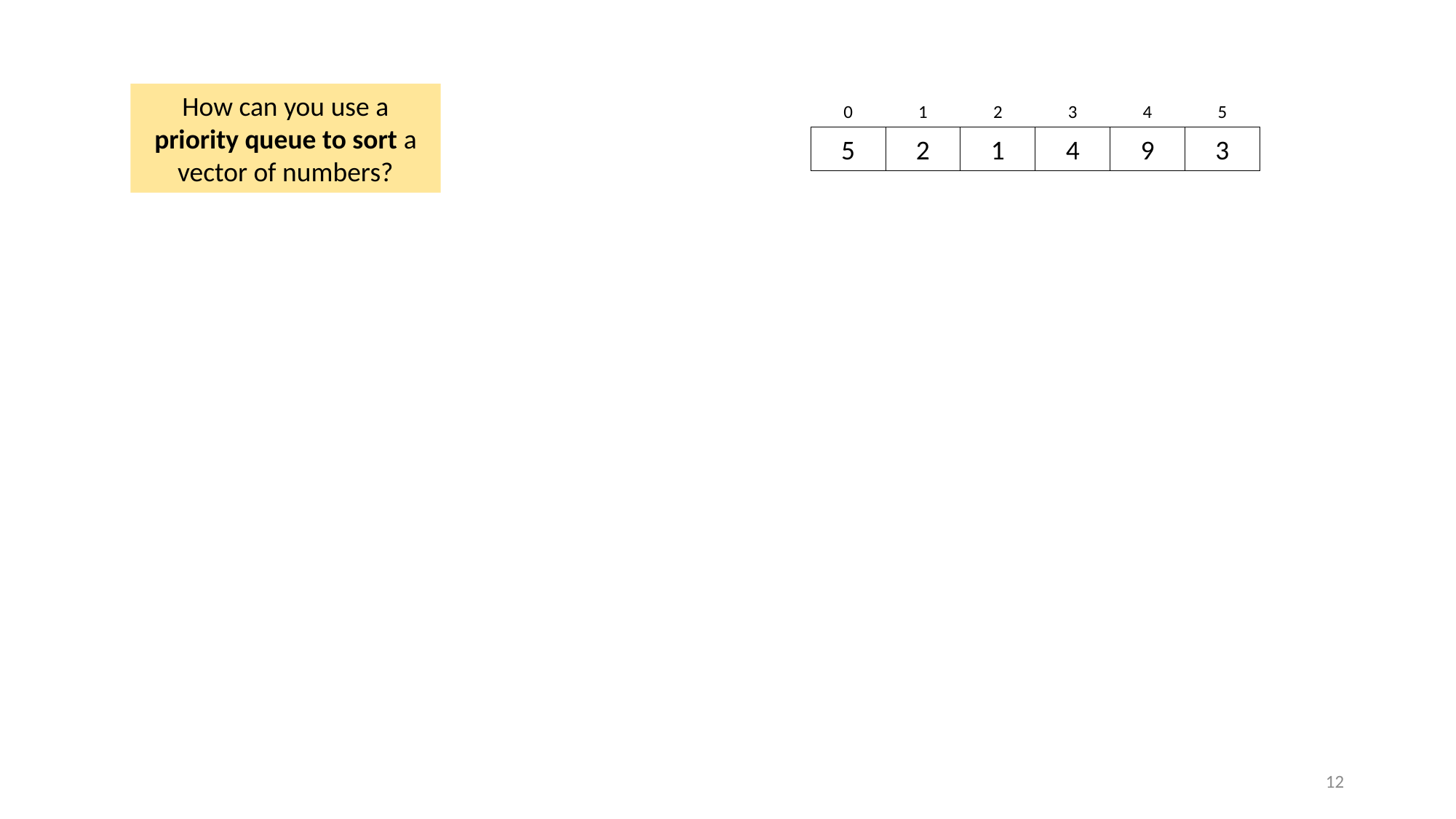

How can you use a priority queue to sort a vector of numbers?
0
5
1
2
2
1
3
4
4
9
5
3
12